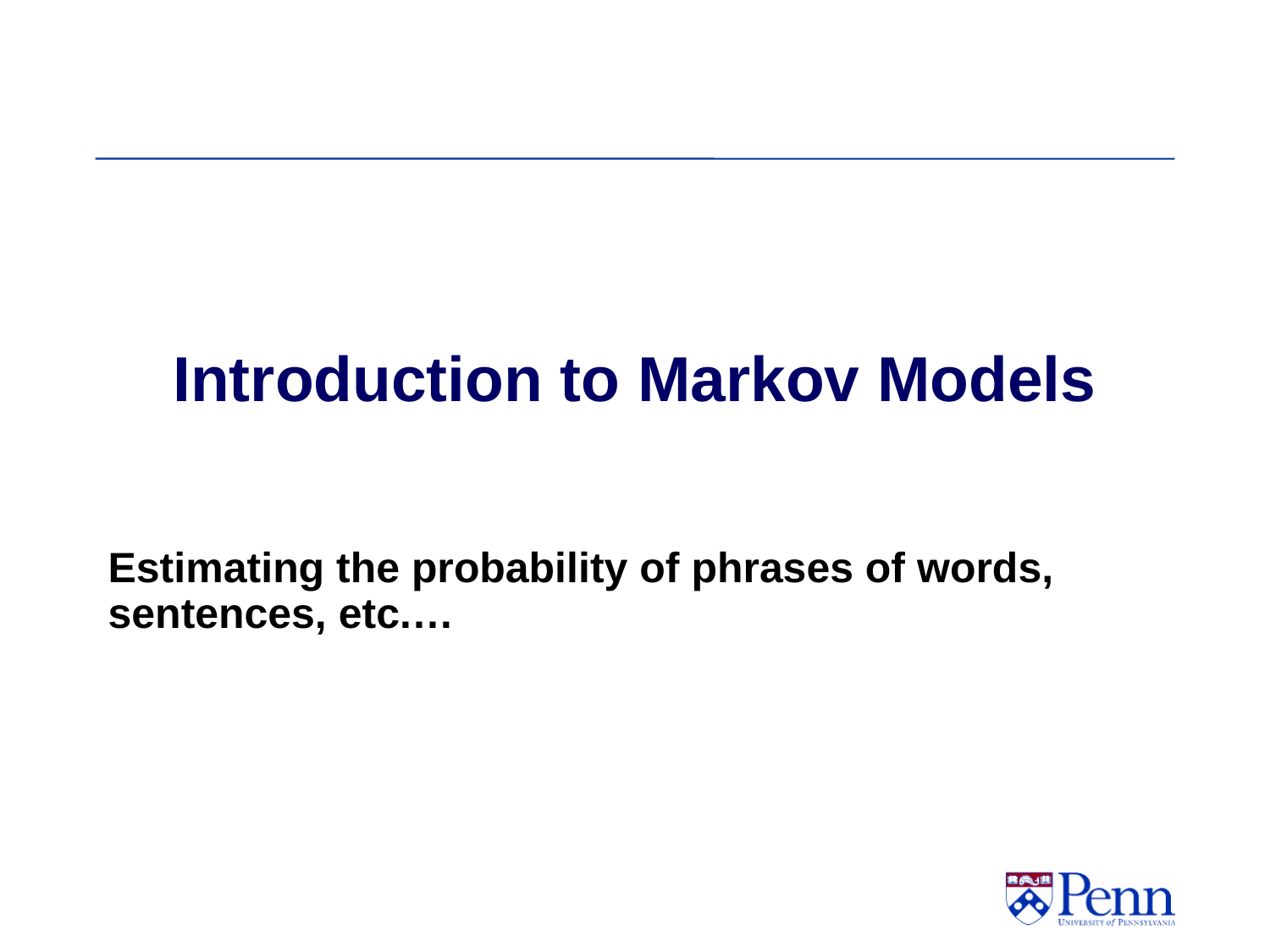

# Introduction to Markov Models
Estimating the probability of phrases of words, sentences, etc.…

TexPoint fonts used in EMF.
ARead the TexPoint manual before you delete this box.: AAAAAAAAAAAAAAAAA